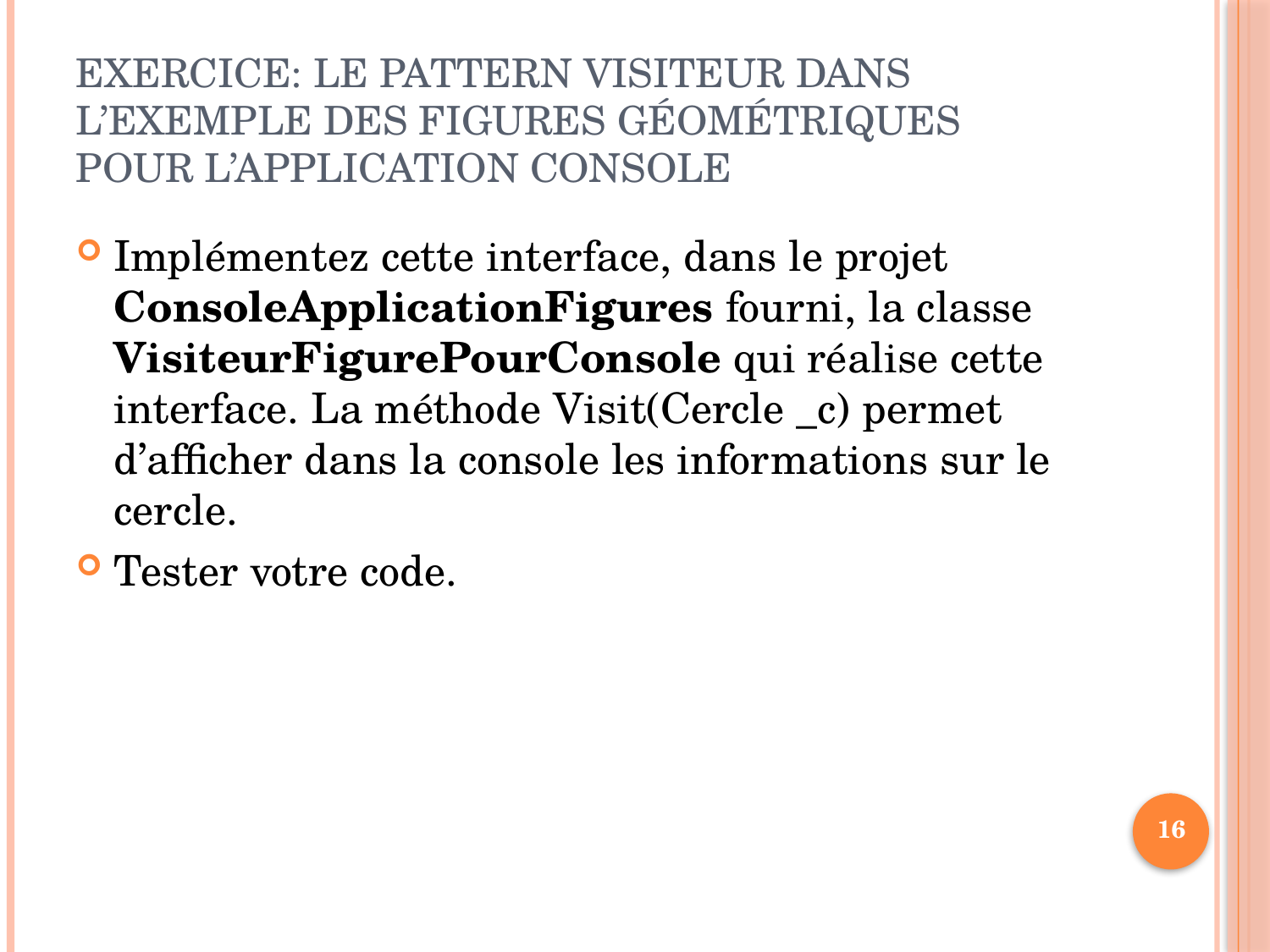

# Exercice: Le pattern visiteur dans l’exemple des figures géométriques pour l’application console
Implémentez cette interface, dans le projet ConsoleApplicationFigures fourni, la classe VisiteurFigurePourConsole qui réalise cette interface. La méthode Visit(Cercle _c) permet d’afficher dans la console les informations sur le cercle.
Tester votre code.

16